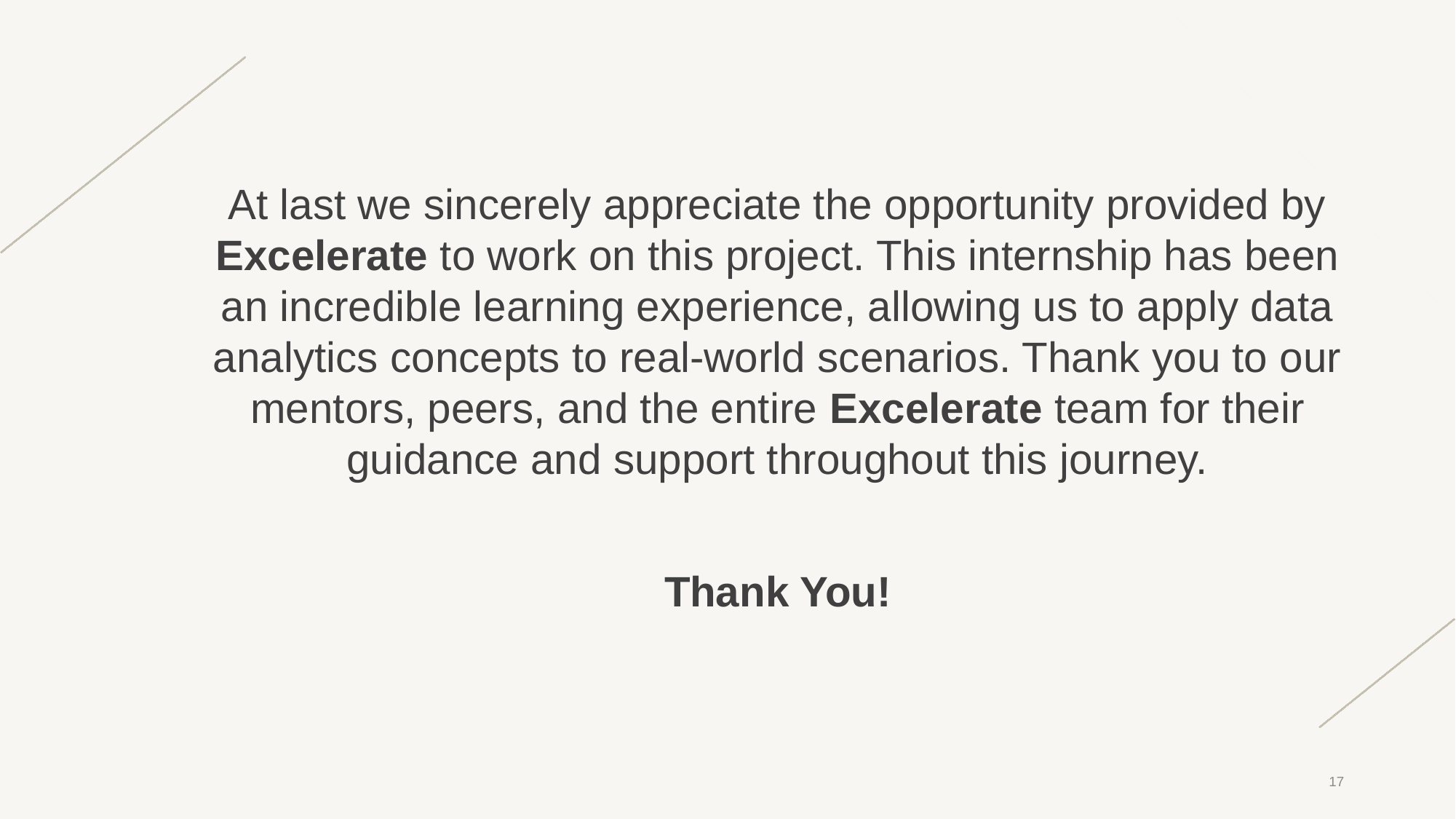

At last we sincerely appreciate the opportunity provided by Excelerate to work on this project. This internship has been an incredible learning experience, allowing us to apply data analytics concepts to real-world scenarios. Thank you to our mentors, peers, and the entire Excelerate team for their guidance and support throughout this journey.

Thank You!
17